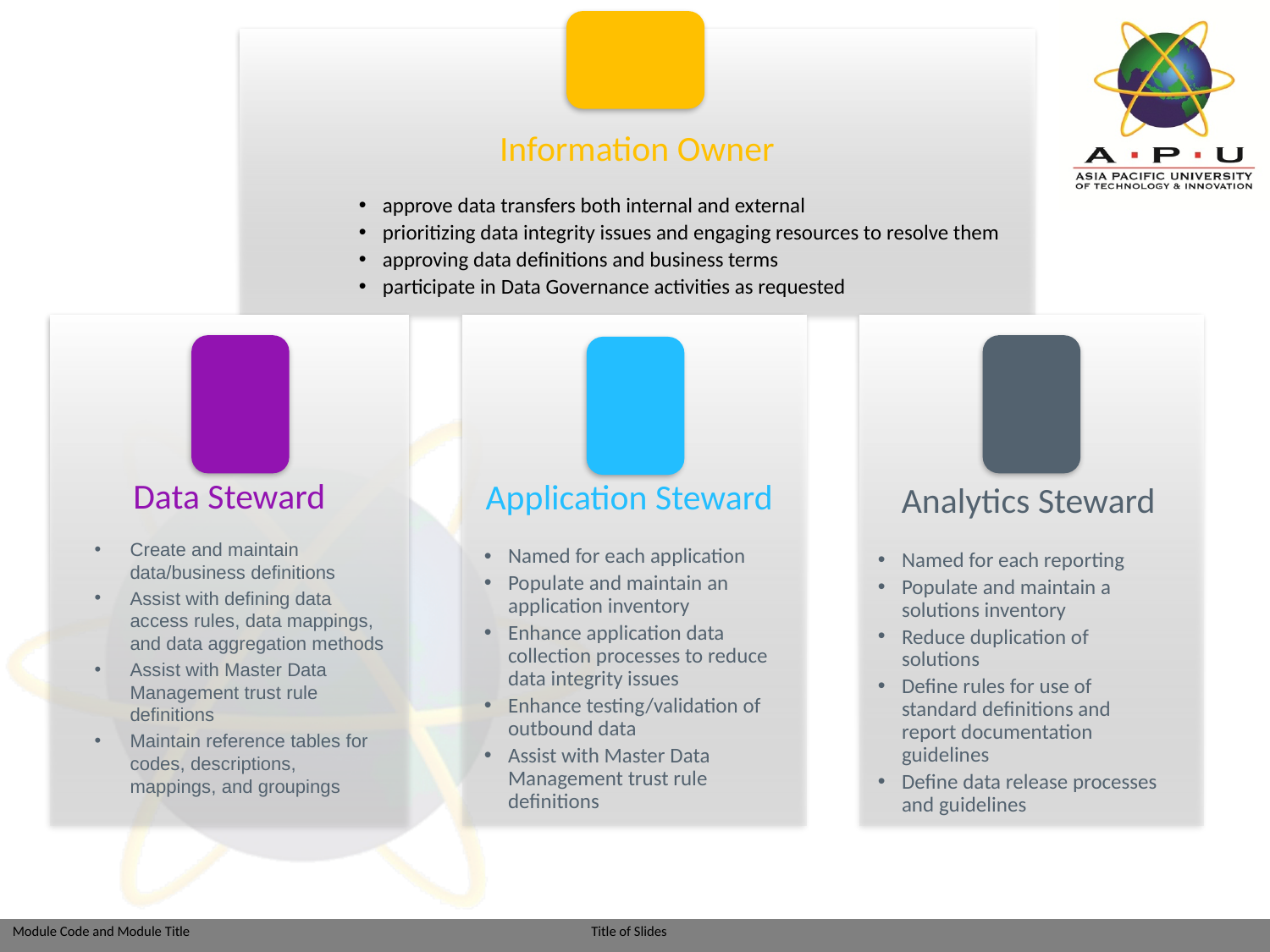

Information Owner
approve data transfers both internal and external
prioritizing data integrity issues and engaging resources to resolve them
approving data definitions and business terms
participate in Data Governance activities as requested

Data Steward
Application Steward
Analytics Steward

Create and maintain data/business definitions
Assist with defining data access rules, data mappings, and data aggregation methods
Assist with Master Data Management trust rule definitions
Maintain reference tables for codes, descriptions, mappings, and groupings
Named for each application
Populate and maintain an application inventory
Enhance application data collection processes to reduce data integrity issues
Enhance testing/validation of outbound data
Assist with Master Data Management trust rule definitions
Named for each reporting
Populate and maintain a solutions inventory
Reduce duplication of solutions
Define rules for use of standard definitions and report documentation guidelines
Define data release processes and guidelines